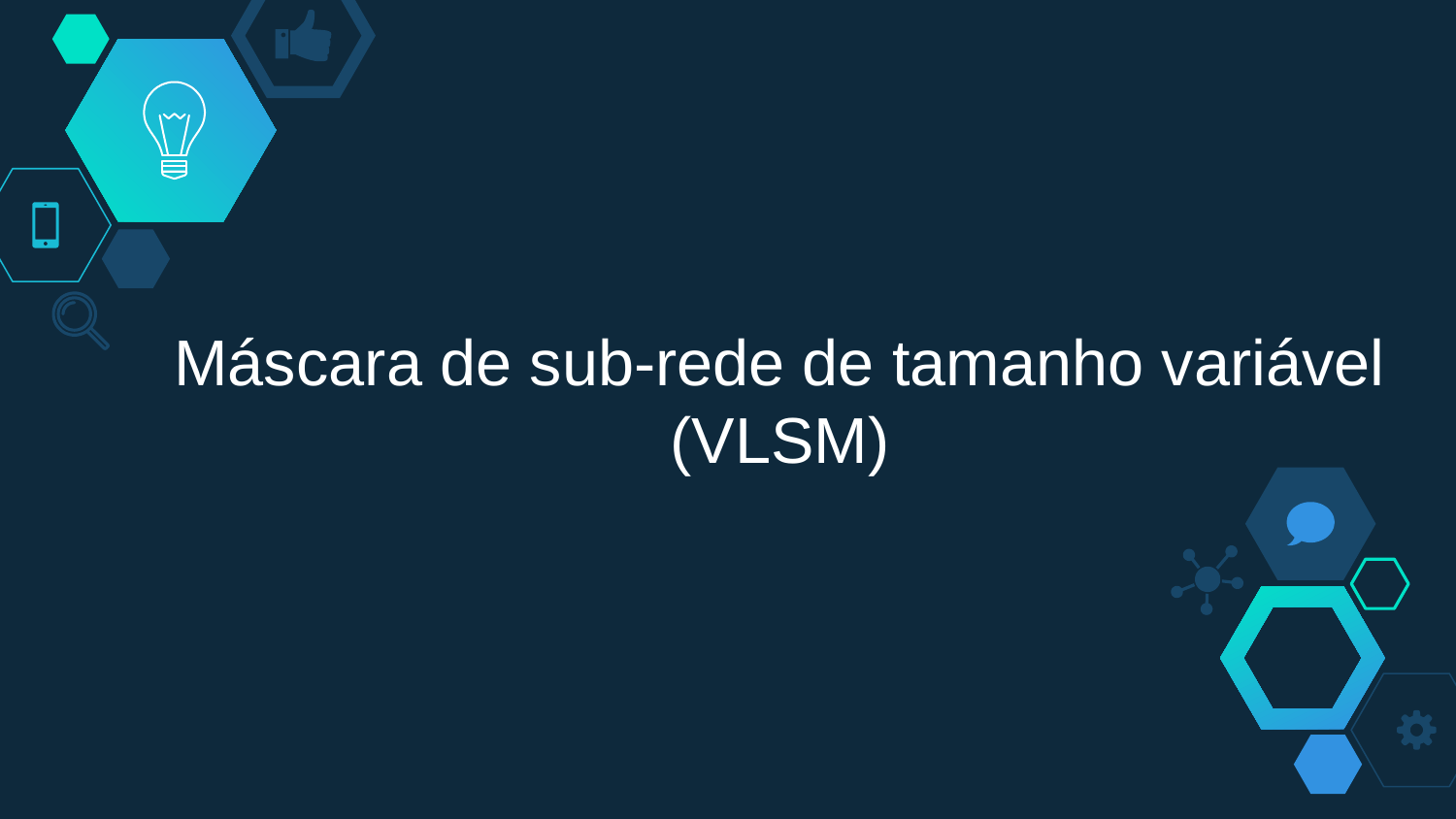

Máscara de sub-rede de tamanho variável (VLSM)